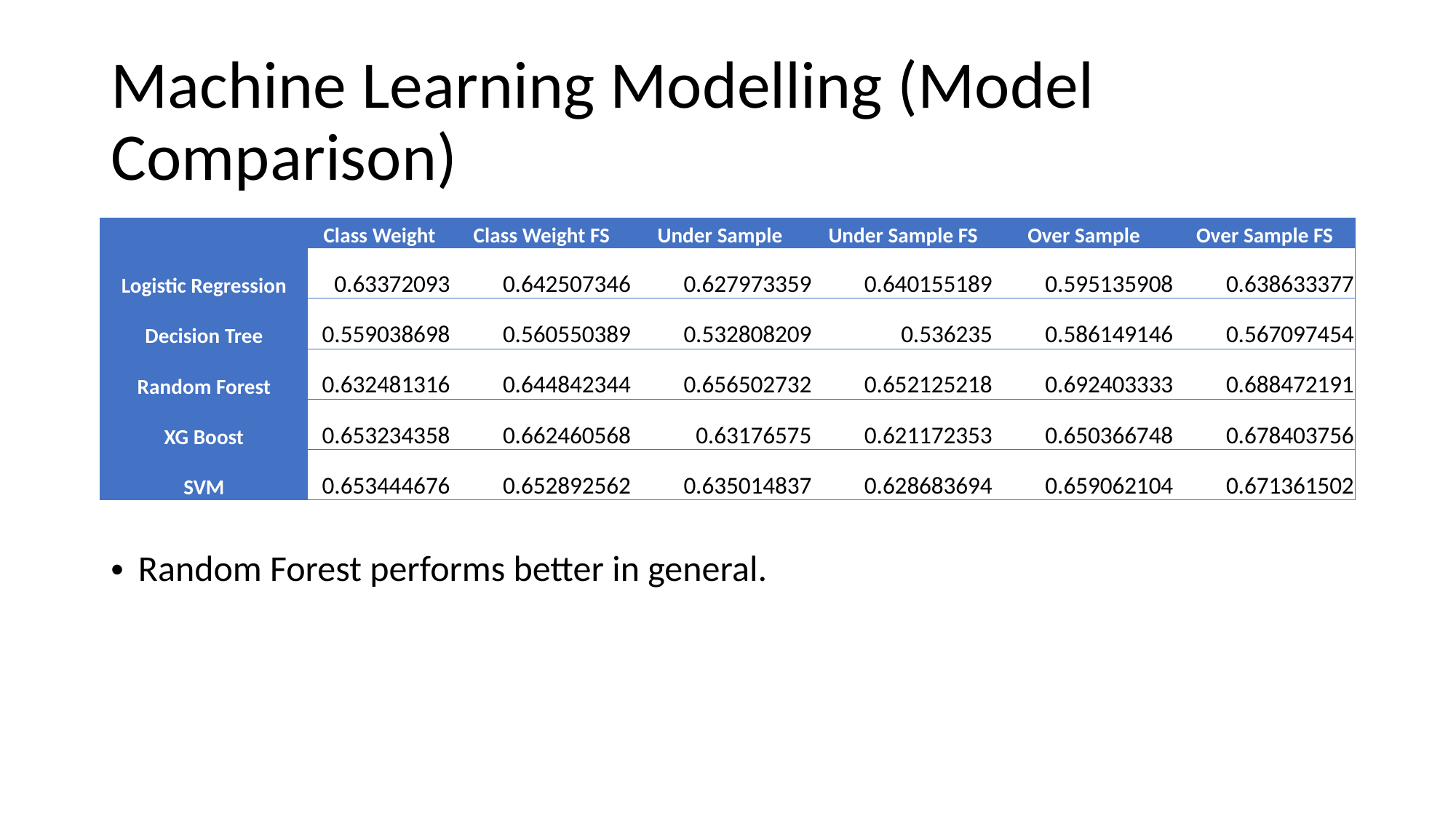

# Machine Learning Modelling (Model Comparison)
|  | Class Weight | Class Weight FS | Under Sample | Under Sample FS | Over Sample | Over Sample FS |
| --- | --- | --- | --- | --- | --- | --- |
| Logistic Regression | 0.63372093 | 0.642507346 | 0.627973359 | 0.640155189 | 0.595135908 | 0.638633377 |
| Decision Tree | 0.559038698 | 0.560550389 | 0.532808209 | 0.536235 | 0.586149146 | 0.567097454 |
| Random Forest | 0.632481316 | 0.644842344 | 0.656502732 | 0.652125218 | 0.692403333 | 0.688472191 |
| XG Boost | 0.653234358 | 0.662460568 | 0.63176575 | 0.621172353 | 0.650366748 | 0.678403756 |
| SVM | 0.653444676 | 0.652892562 | 0.635014837 | 0.628683694 | 0.659062104 | 0.671361502 |
Random Forest performs better in general.